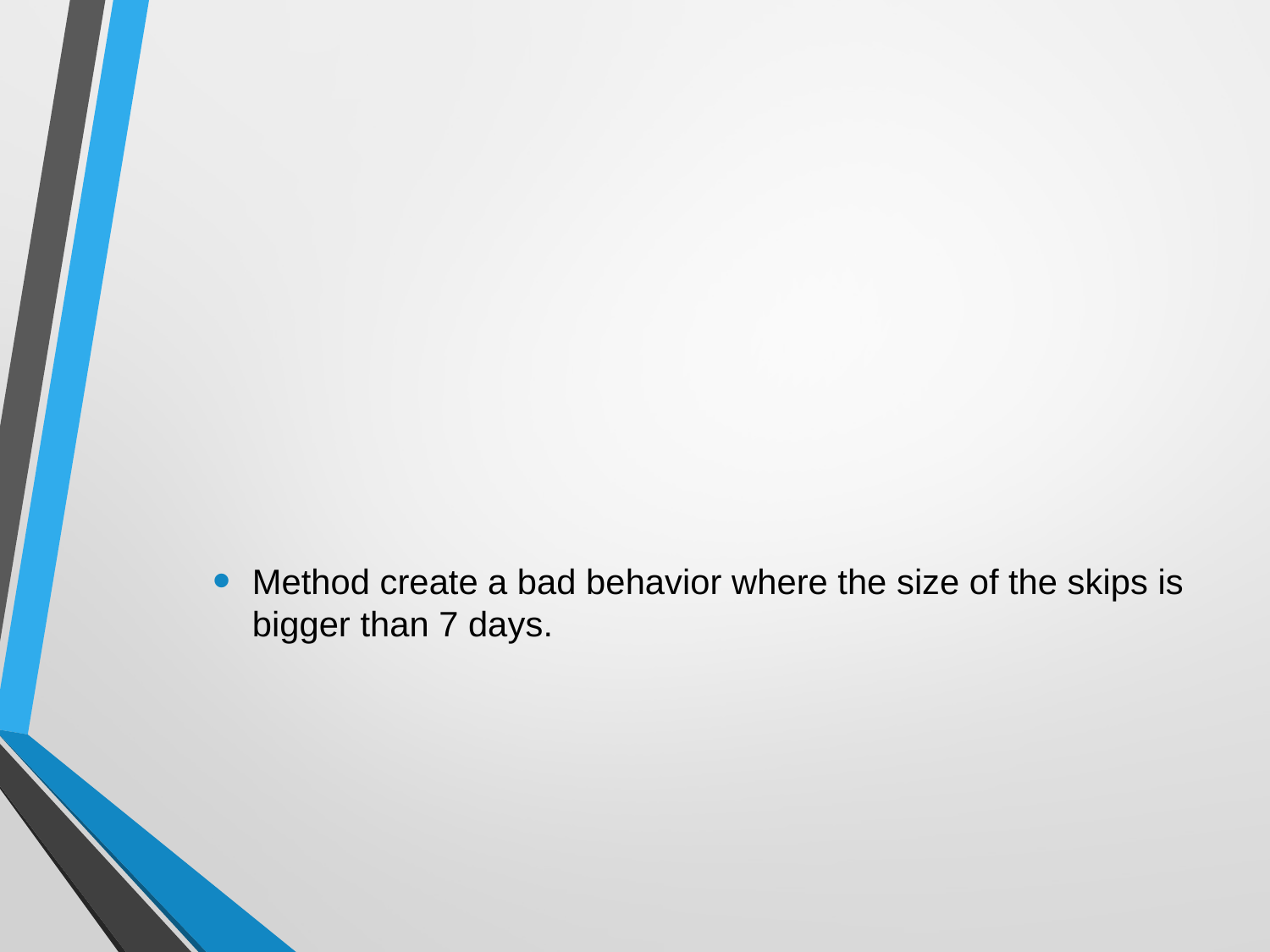

Method create a bad behavior where the size of the skips is bigger than 7 days.